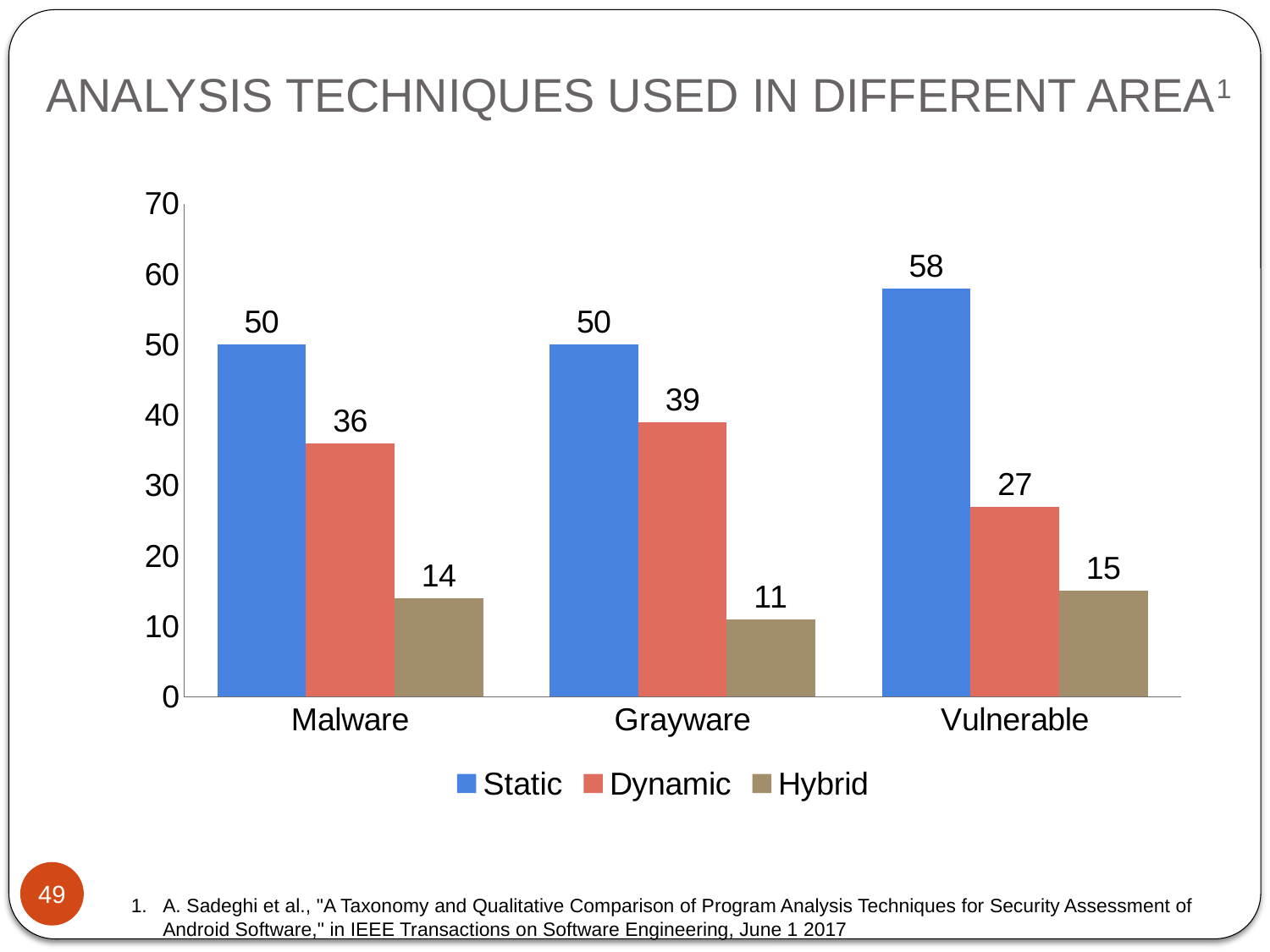

# Analysis Techniques used in Different Area1

### Chart

| Category | Static | Dynamic | Hybrid |
|---|---|---|---|
| Malware | 50.0 | 36.0 | 14.0 |
| Grayware | 50.0 | 39.0 | 11.0 |
| Vulnerable | 58.0 | 27.0 | 15.0 |
49
A. Sadeghi et al., "A Taxonomy and Qualitative Comparison of Program Analysis Techniques for Security Assessment of Android Software," in IEEE Transactions on Software Engineering, June 1 2017